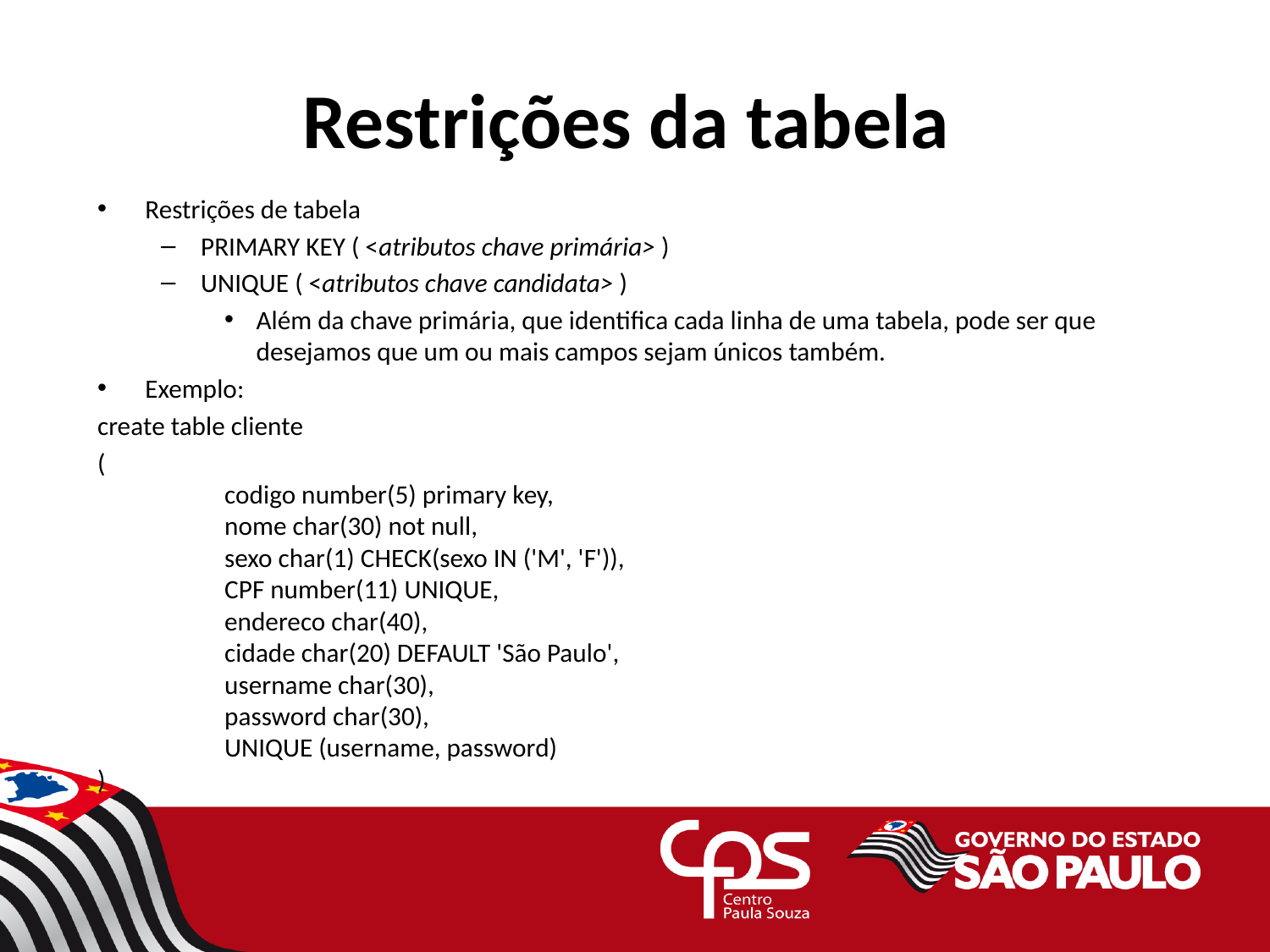

# Restrições da tabela
Restrições de tabela
PRIMARY KEY ( <atributos chave primária> )
UNIQUE ( <atributos chave candidata> )
Além da chave primária, que identifica cada linha de uma tabela, pode ser que desejamos que um ou mais campos sejam únicos também.
Exemplo:
create table cliente
(
	codigo number(5) primary key,
	nome char(30) not null,
	sexo char(1) CHECK(sexo IN ('M', 'F')),
	CPF number(11) UNIQUE,
	endereco char(40),
	cidade char(20) DEFAULT 'São Paulo',
	username char(30),
	password char(30),
	UNIQUE (username, password)
)